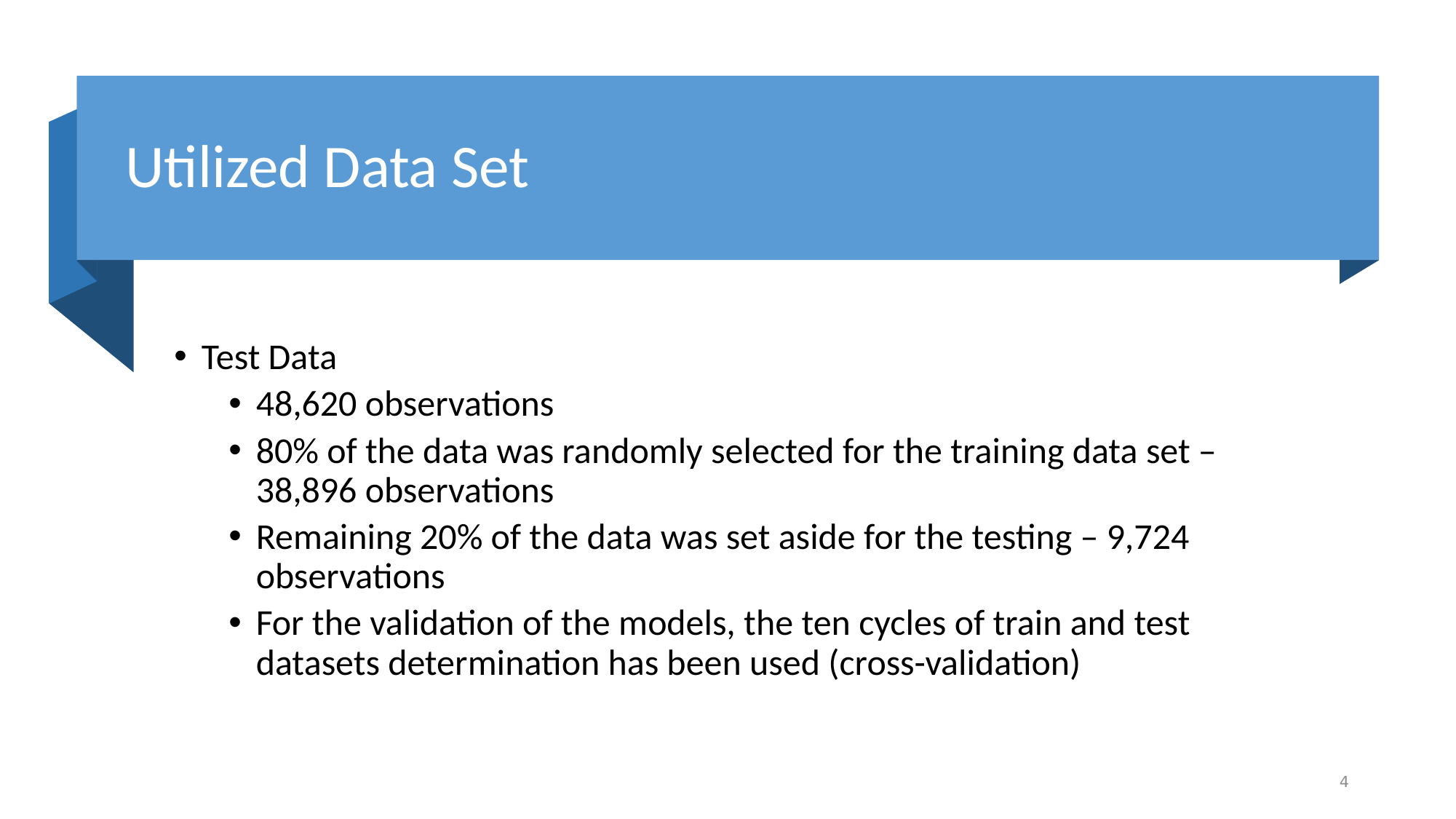

# Utilized Data Set

Test Data
48,620 observations
80% of the data was randomly selected for the training data set – 38,896 observations
Remaining 20% of the data was set aside for the testing – 9,724 observations
For the validation of the models, the ten cycles of train and test datasets determination has been used (cross-validation)
4